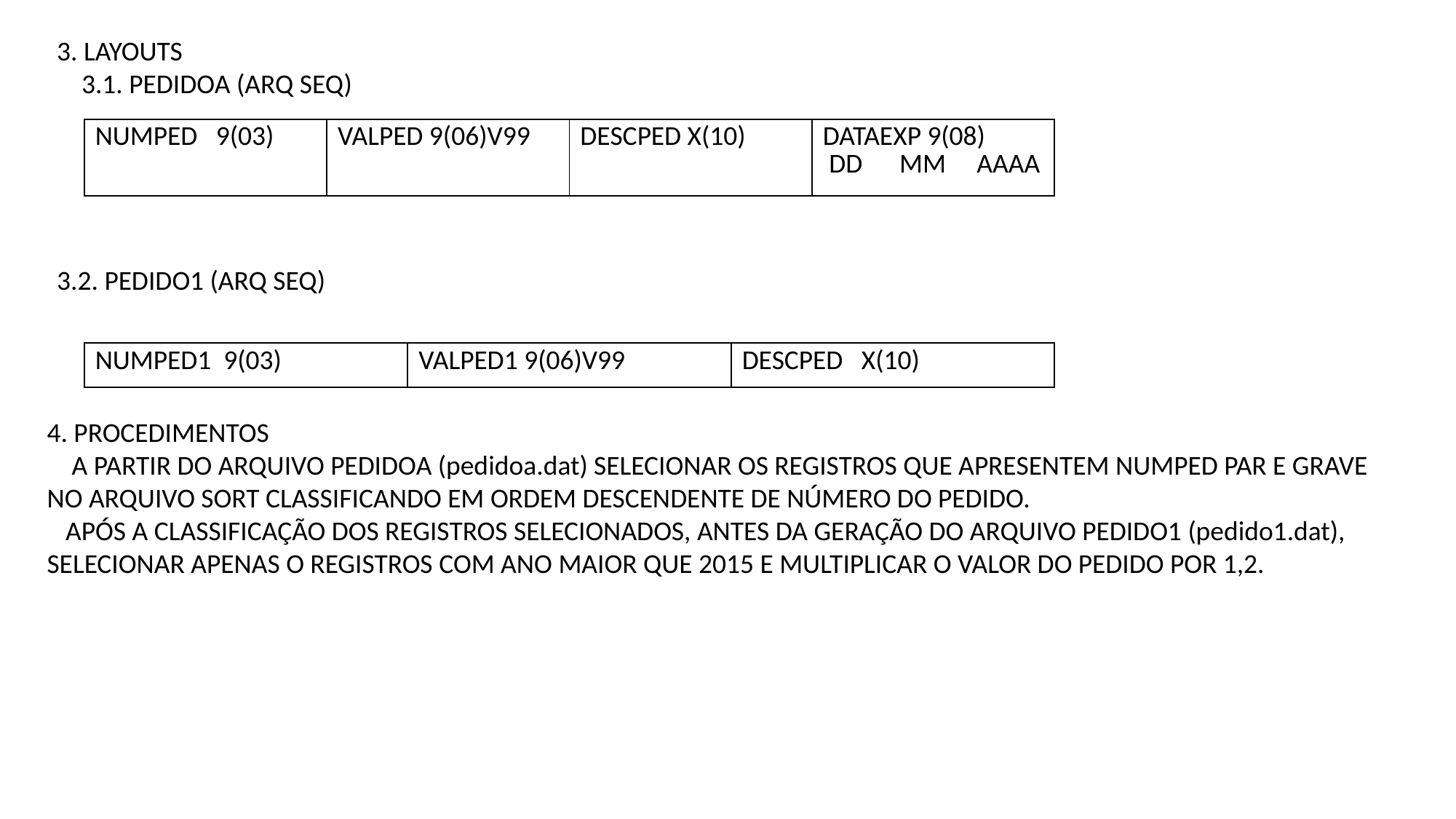

3. LAYOUTS
    3.1. PEDIDOA (ARQ SEQ)

3.2. PEDIDO1 (ARQ SEQ)
| NUMPED 9(03) | VALPED 9(06)V99 | DESCPED X(10) | DATAEXP 9(08) DD MM AAAA |
| --- | --- | --- | --- |
| NUMPED1 9(03) | VALPED1 9(06)V99 | DESCPED X(10) |
| --- | --- | --- |
4. PROCEDIMENTOS
    A PARTIR DO ARQUIVO PEDIDOA (pedidoa.dat) SELECIONAR OS REGISTROS QUE APRESENTEM NUMPED PAR E GRAVE
NO ARQUIVO SORT CLASSIFICANDO EM ORDEM DESCENDENTE DE NÚMERO DO PEDIDO.
   APÓS A CLASSIFICAÇÃO DOS REGISTROS SELECIONADOS, ANTES DA GERAÇÃO DO ARQUIVO PEDIDO1 (pedido1.dat),
SELECIONAR APENAS O REGISTROS COM ANO MAIOR QUE 2015 E MULTIPLICAR O VALOR DO PEDIDO POR 1,2.